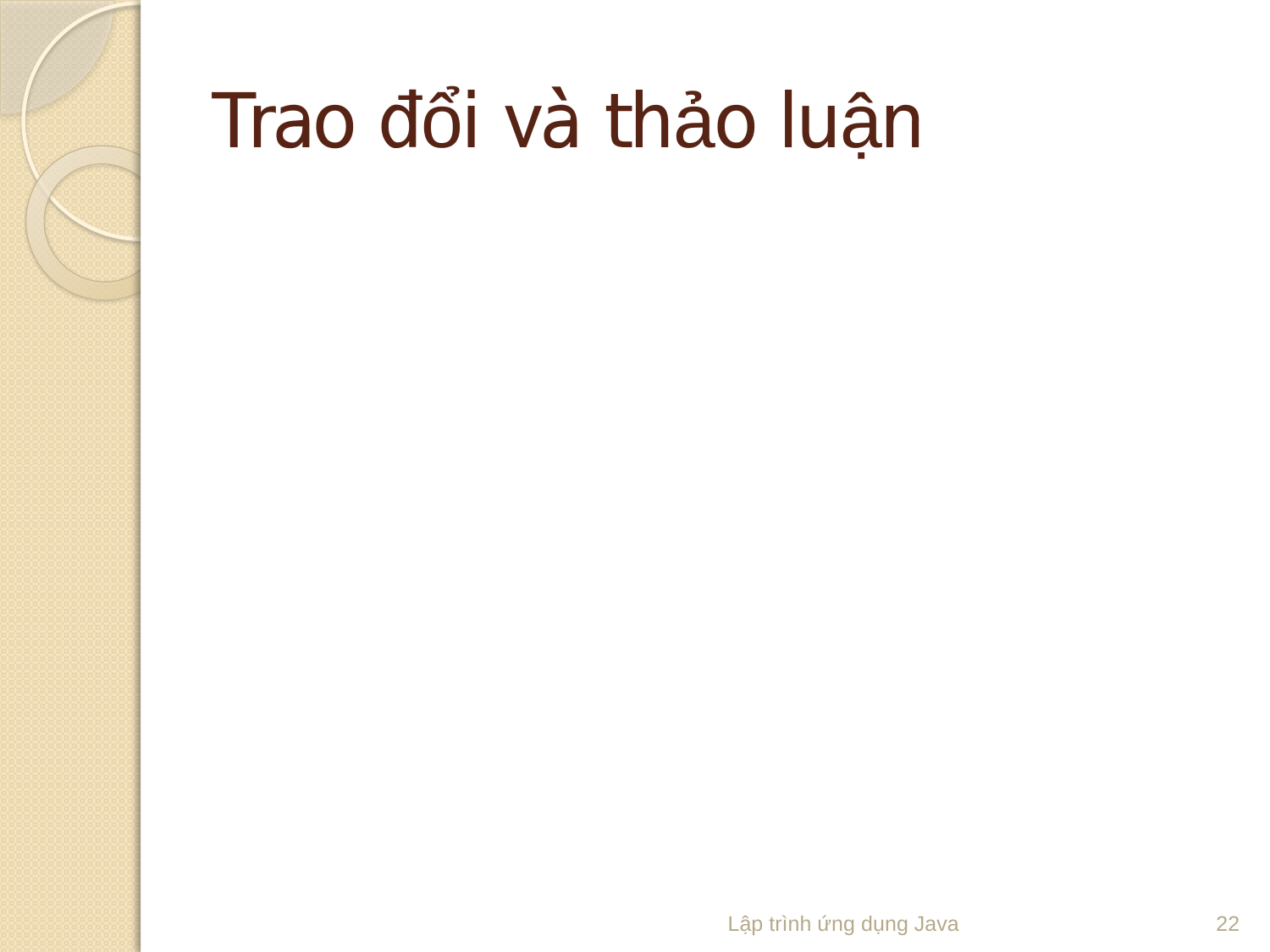

# Trao đổi và thảo luận

Lập trình ứng dụng Java
22